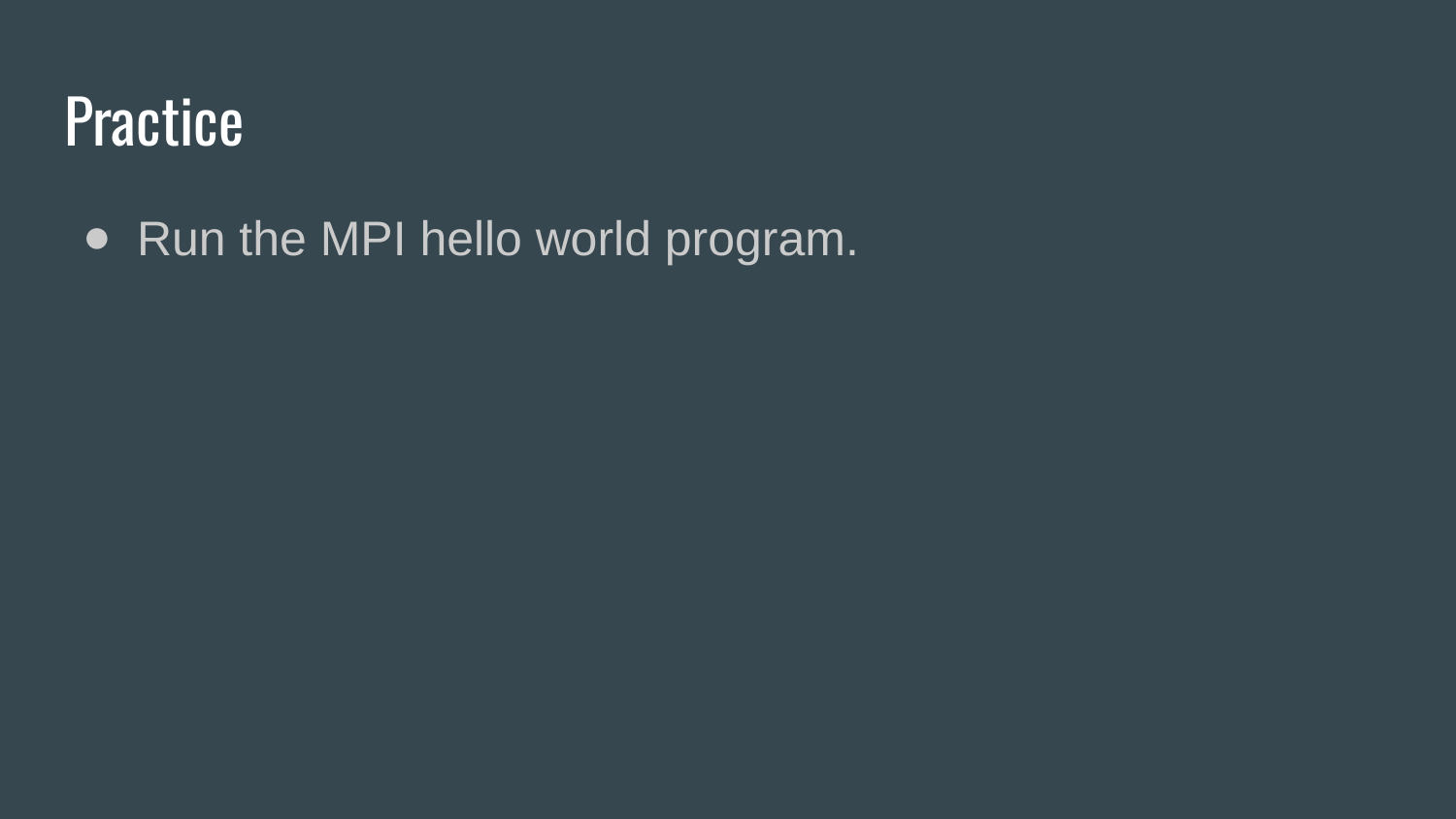

# Practice
Run the MPI hello world program.